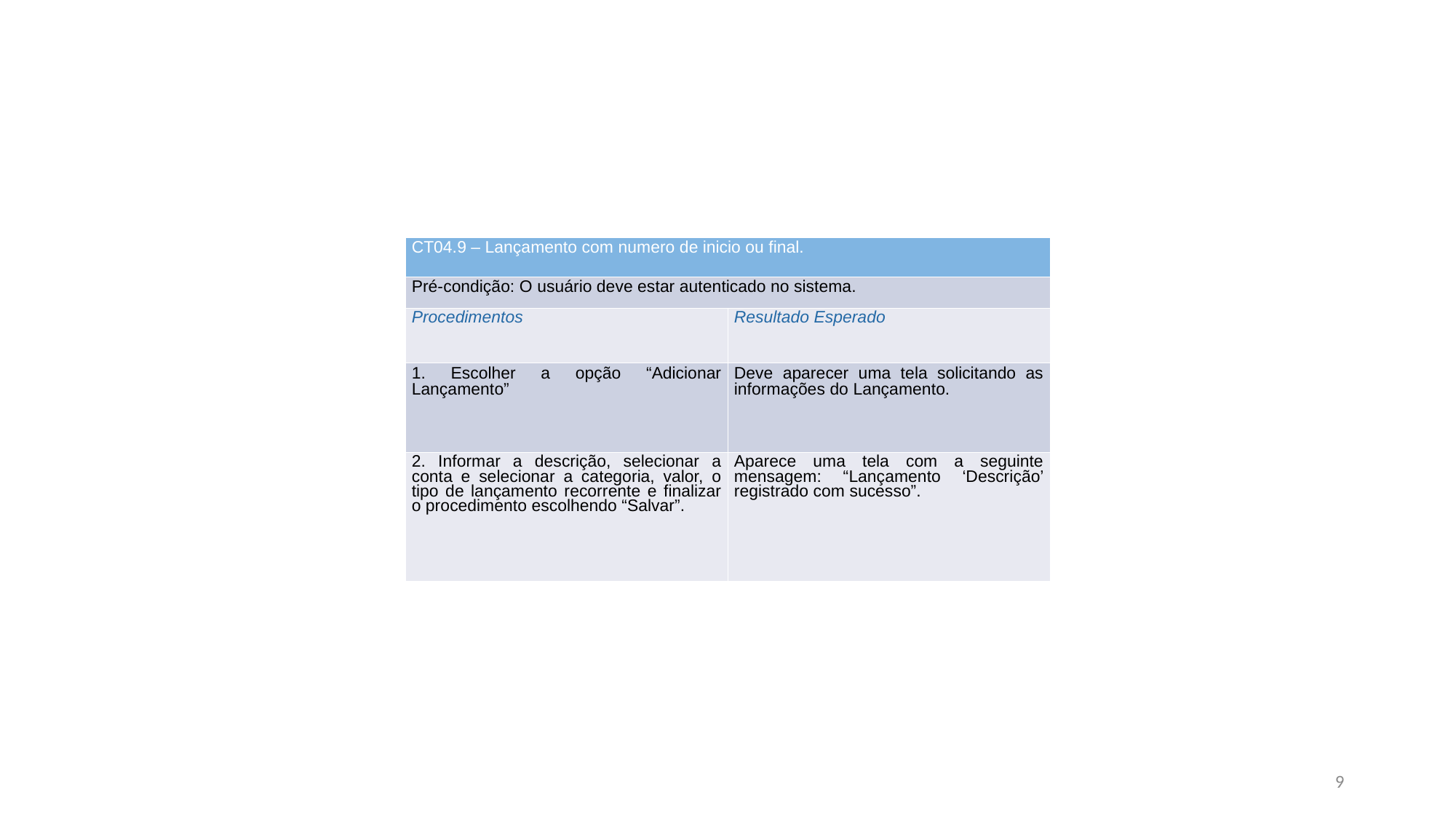

| CT04.9 – Lançamento com numero de inicio ou final. |  |
| --- | --- |
| Pré-condição: O usuário deve estar autenticado no sistema. |  |
| Procedimentos | Resultado Esperado |
| 1. Escolher a opção “Adicionar Lançamento” | Deve aparecer uma tela solicitando as informações do Lançamento. |
| 2. Informar a descrição, selecionar a conta e selecionar a categoria, valor, o tipo de lançamento recorrente e finalizar o procedimento escolhendo “Salvar”. | Aparece uma tela com a seguinte mensagem: “Lançamento ‘Descrição’ registrado com sucesso”. |
9